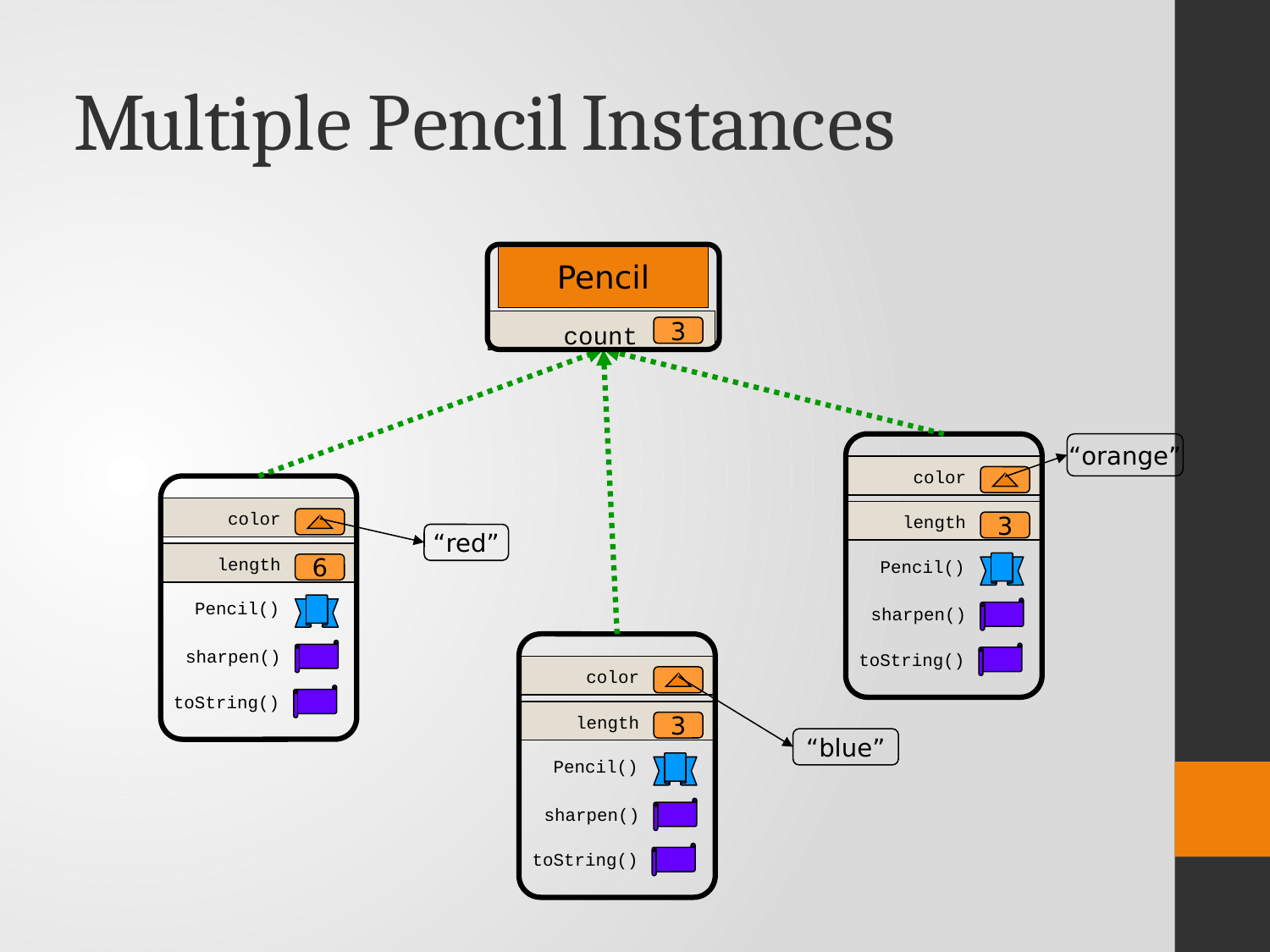

# Multiple Pencil Instances

Pencil

count
3

“orange”

color

color

length

3

“red”

length
Pencil()

6
Pencil()

sharpen()

sharpen()

toString()

color

toString()

length
3
“blue”
Pencil()

sharpen()

toString()